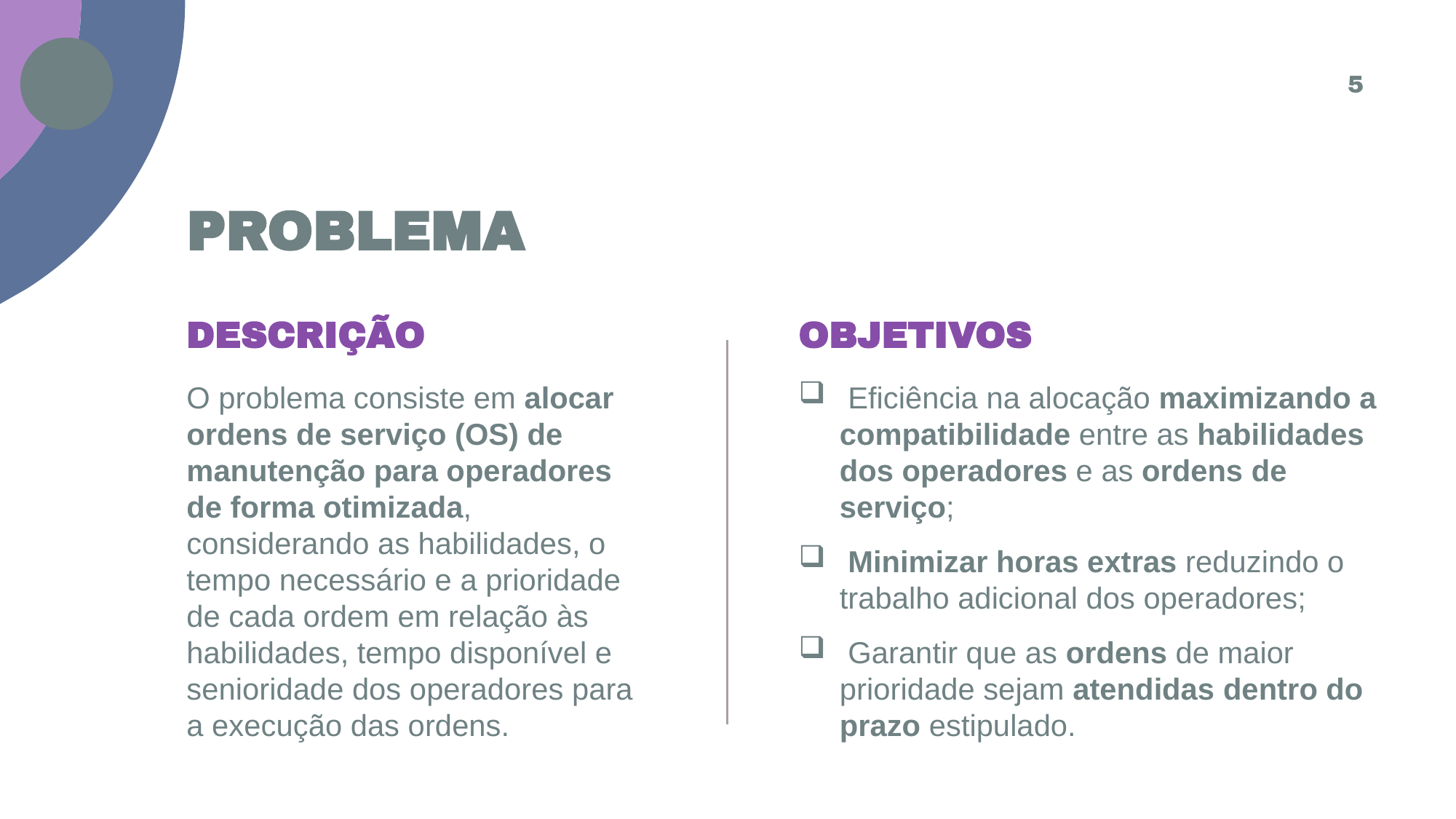

5
# problema
DESCRIÇÃO
OBJETIVOS
O problema consiste em alocar ordens de serviço (OS) de manutenção para operadores de forma otimizada, considerando as habilidades, o tempo necessário e a prioridade de cada ordem em relação às habilidades, tempo disponível e senioridade dos operadores para a execução das ordens.
 Eficiência na alocação maximizando a compatibilidade entre as habilidades dos operadores e as ordens de serviço;
 Minimizar horas extras reduzindo o trabalho adicional dos operadores;
 Garantir que as ordens de maior prioridade sejam atendidas dentro do prazo estipulado.